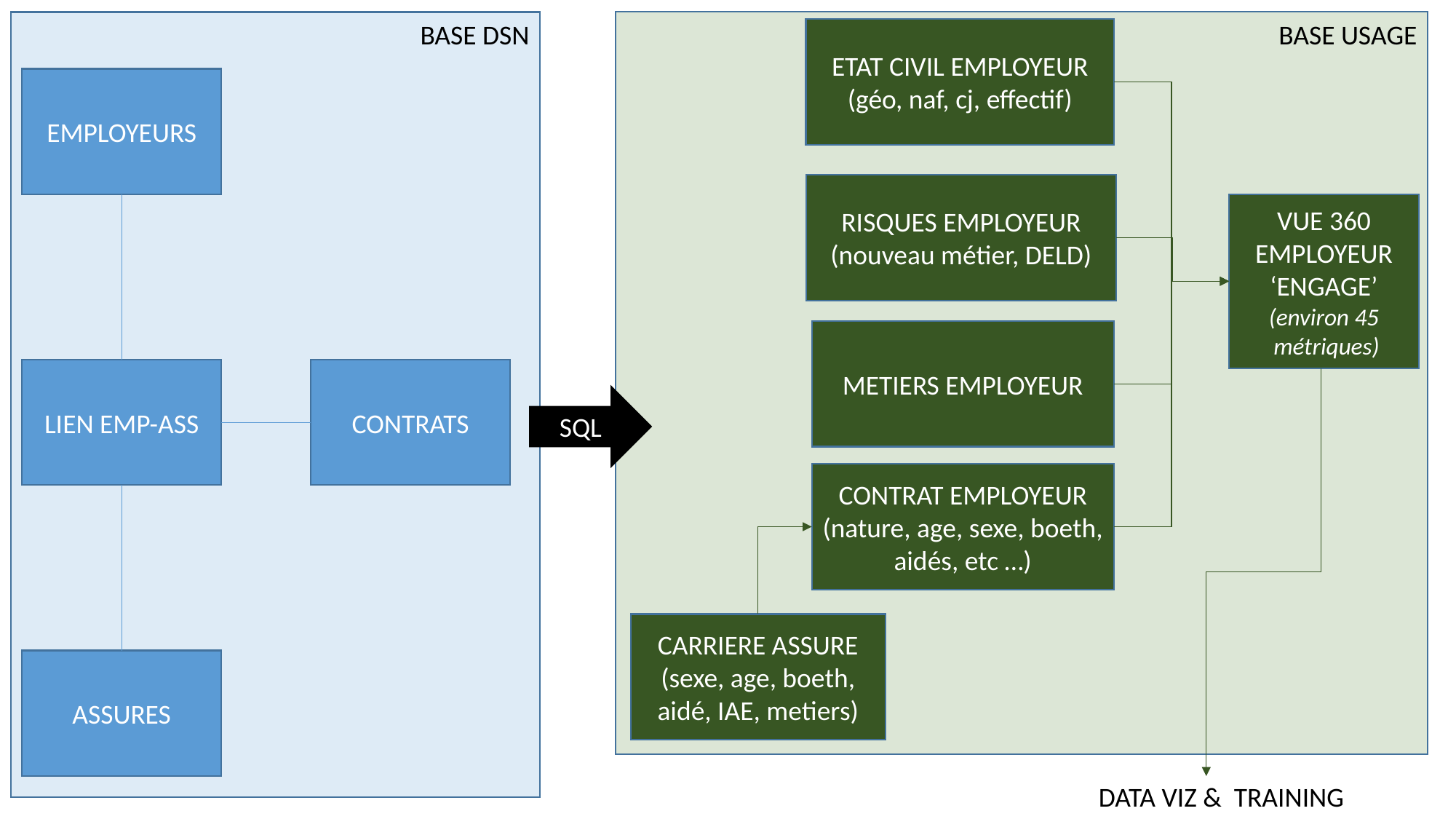

BASE DSN

BASE USAGE
ETAT CIVIL EMPLOYEUR
(géo, naf, cj, effectif)
EMPLOYEURS
RISQUES EMPLOYEUR
(nouveau métier, DELD)
VUE 360 EMPLOYEUR
‘ENGAGE’
(environ 45
 métriques)
METIERS EMPLOYEUR
LIEN EMP-ASS
CONTRATS
SQL
CONTRAT EMPLOYEUR
(nature, age, sexe, boeth, aidés, etc …)
CARRIERE ASSURE
(sexe, age, boeth, aidé, IAE, metiers)
ASSURES
DATA VIZ &  TRAINING